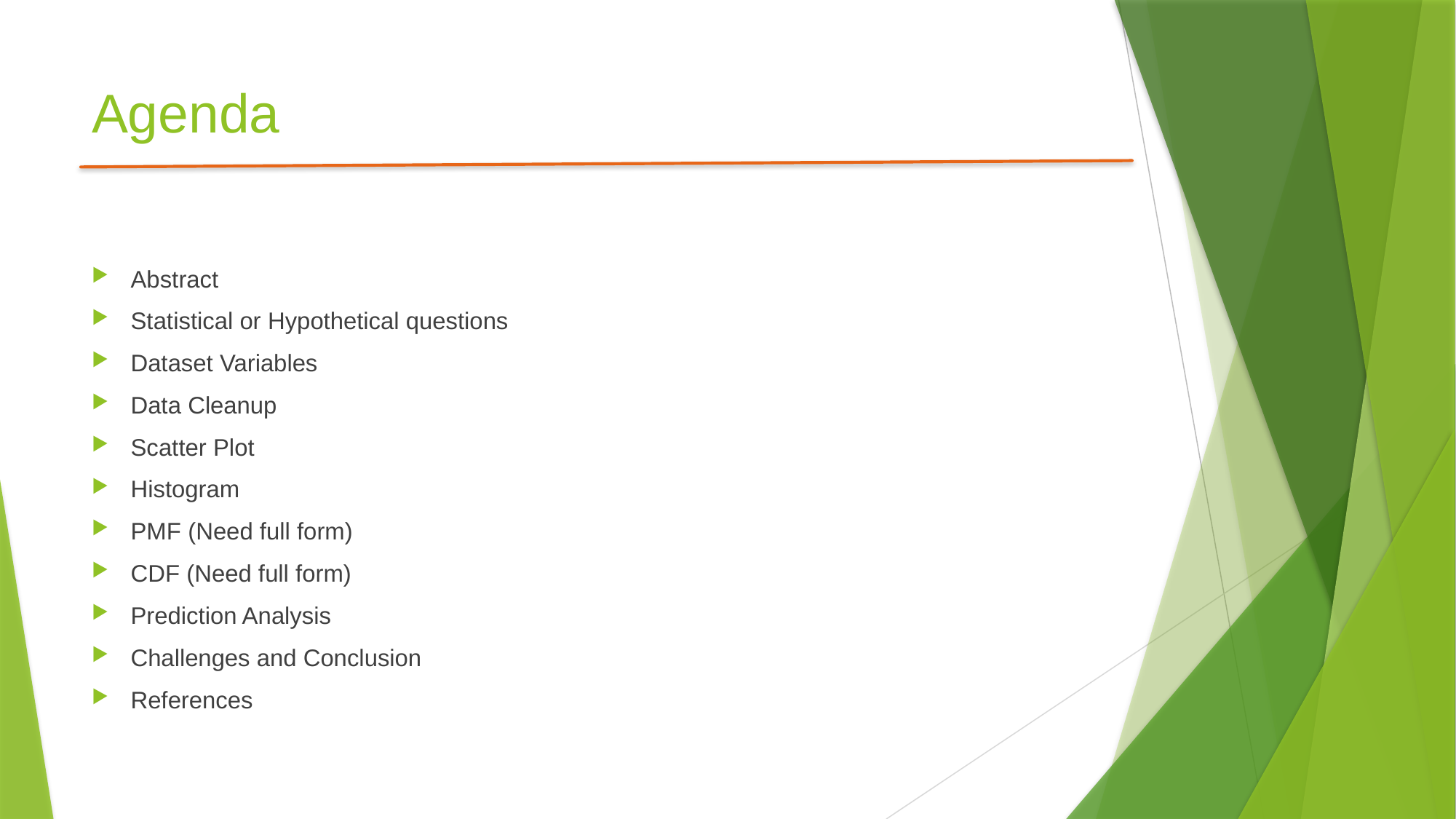

# Agenda
Abstract
Statistical or Hypothetical questions
Dataset Variables
Data Cleanup
Scatter Plot
Histogram
PMF (Need full form)
CDF (Need full form)
Prediction Analysis
Challenges and Conclusion
References